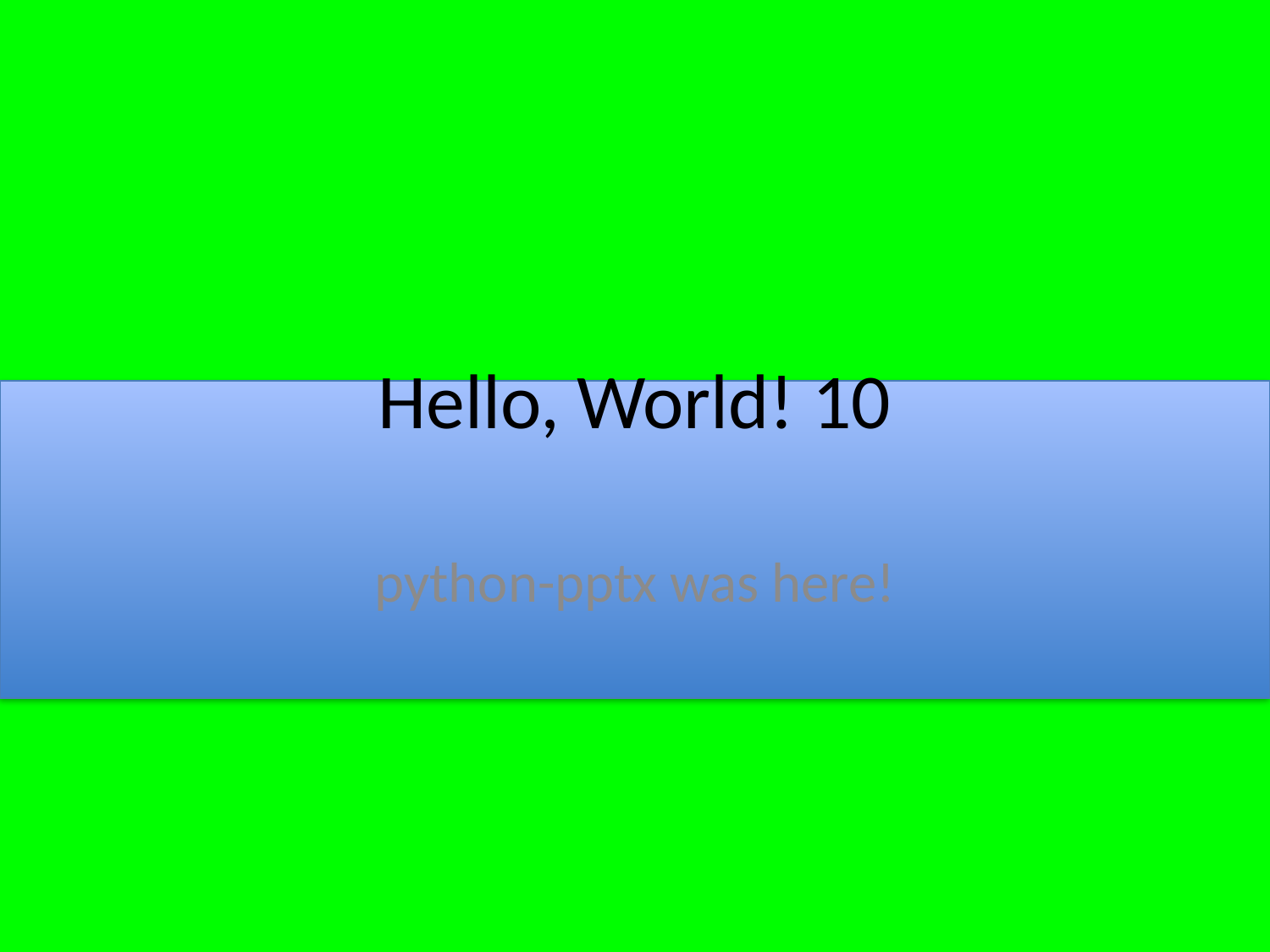

# Hello, World! 10

python-pptx was here!